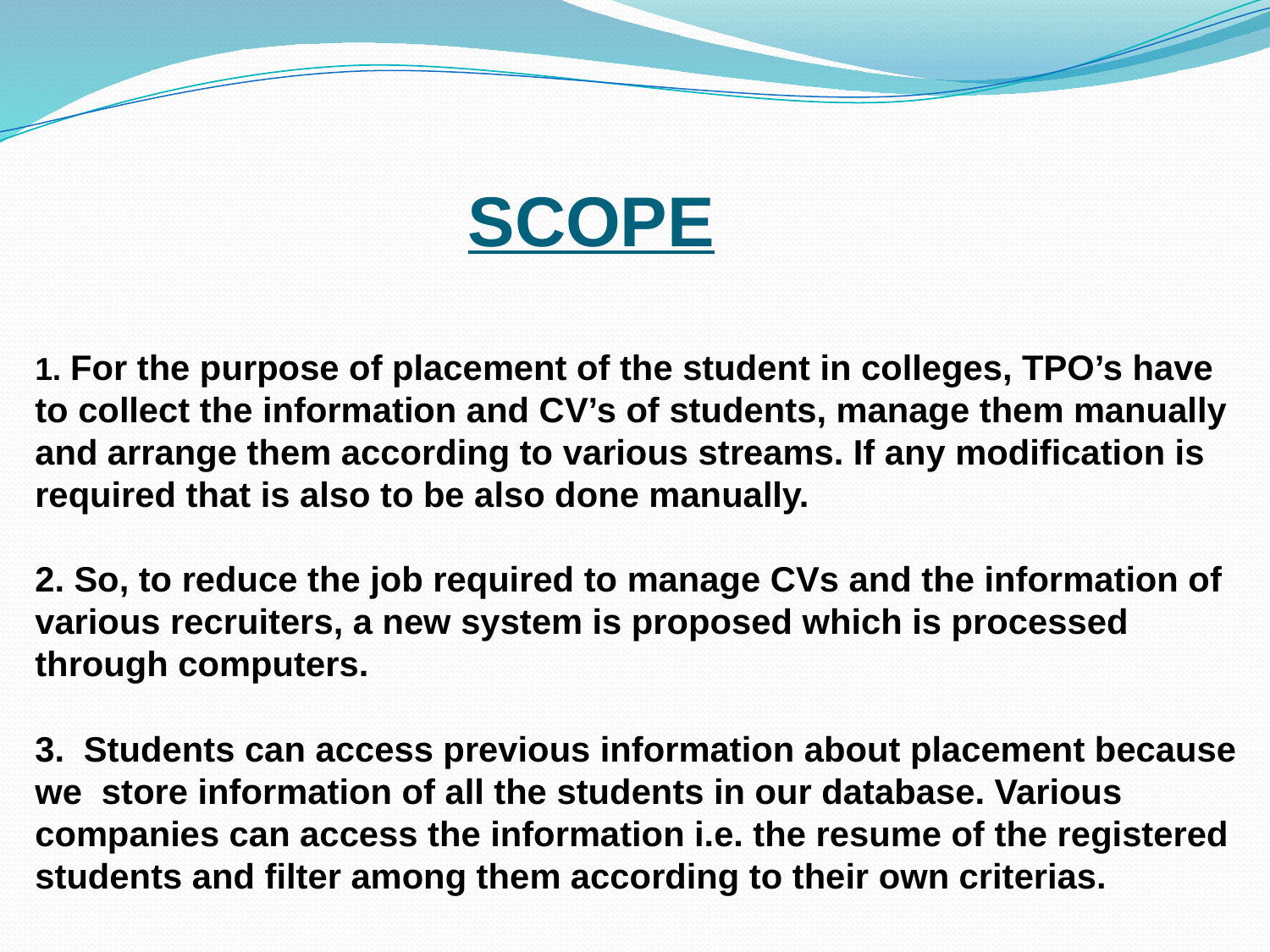

# SCOPE 1. For the purpose of placement of the student in colleges, TPO’s have to collect the information and CV’s of students, manage them manually and arrange them according to various streams. If any modification is required that is also to be also done manually. 2. So, to reduce the job required to manage CVs and the information of various recruiters, a new system is proposed which is processed through computers. 3.  Students can access previous information about placement because we  store information of all the students in our database. Various companies can access the information i.e. the resume of the registered students and filter among them according to their own criterias.